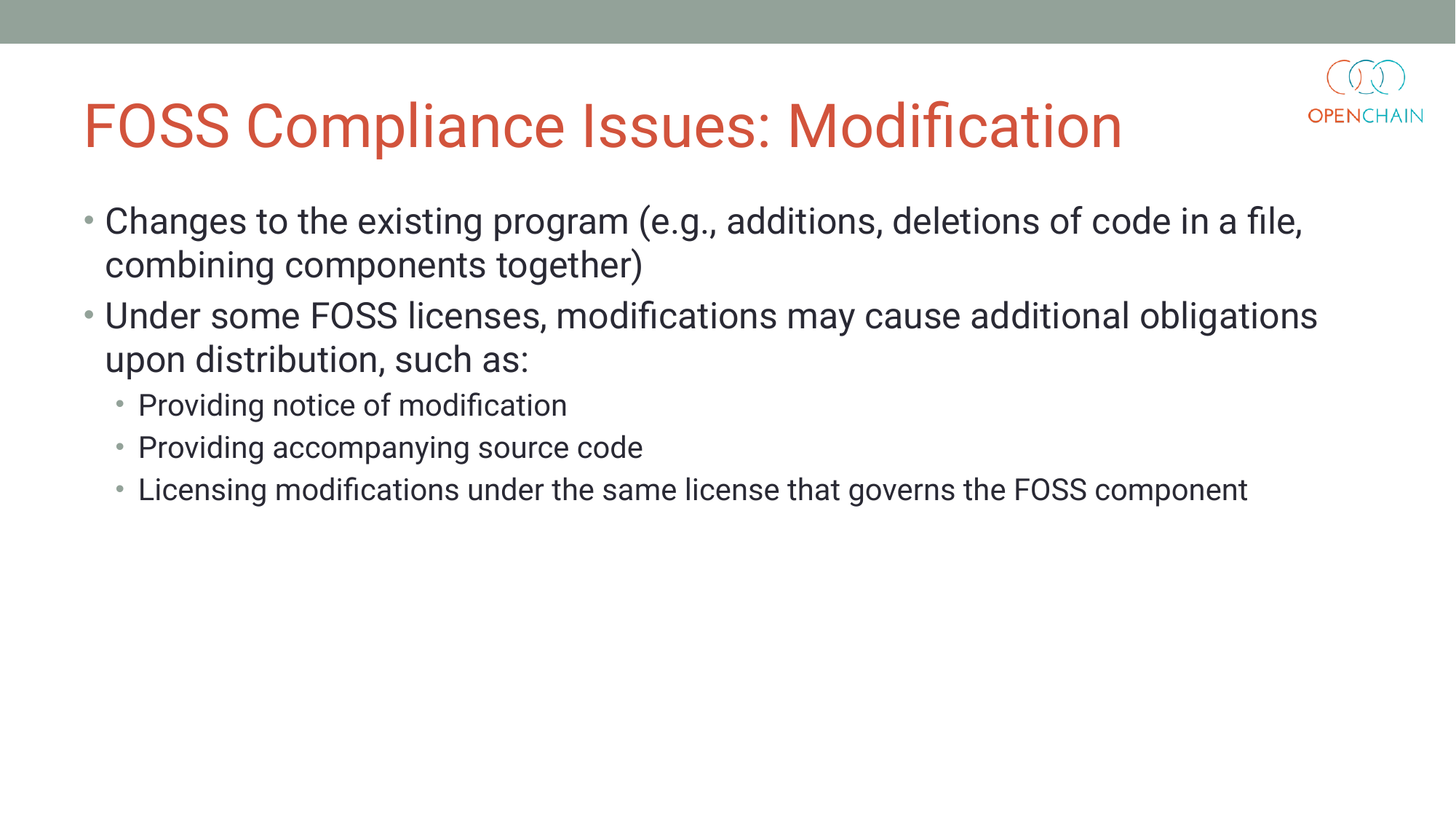

# FOSS Compliance Issues: Modification
Changes to the existing program (e.g., additions, deletions of code in a file, combining components together)
Under some FOSS licenses, modifications may cause additional obligations upon distribution, such as:
Providing notice of modification
Providing accompanying source code
Licensing modifications under the same license that governs the FOSS component